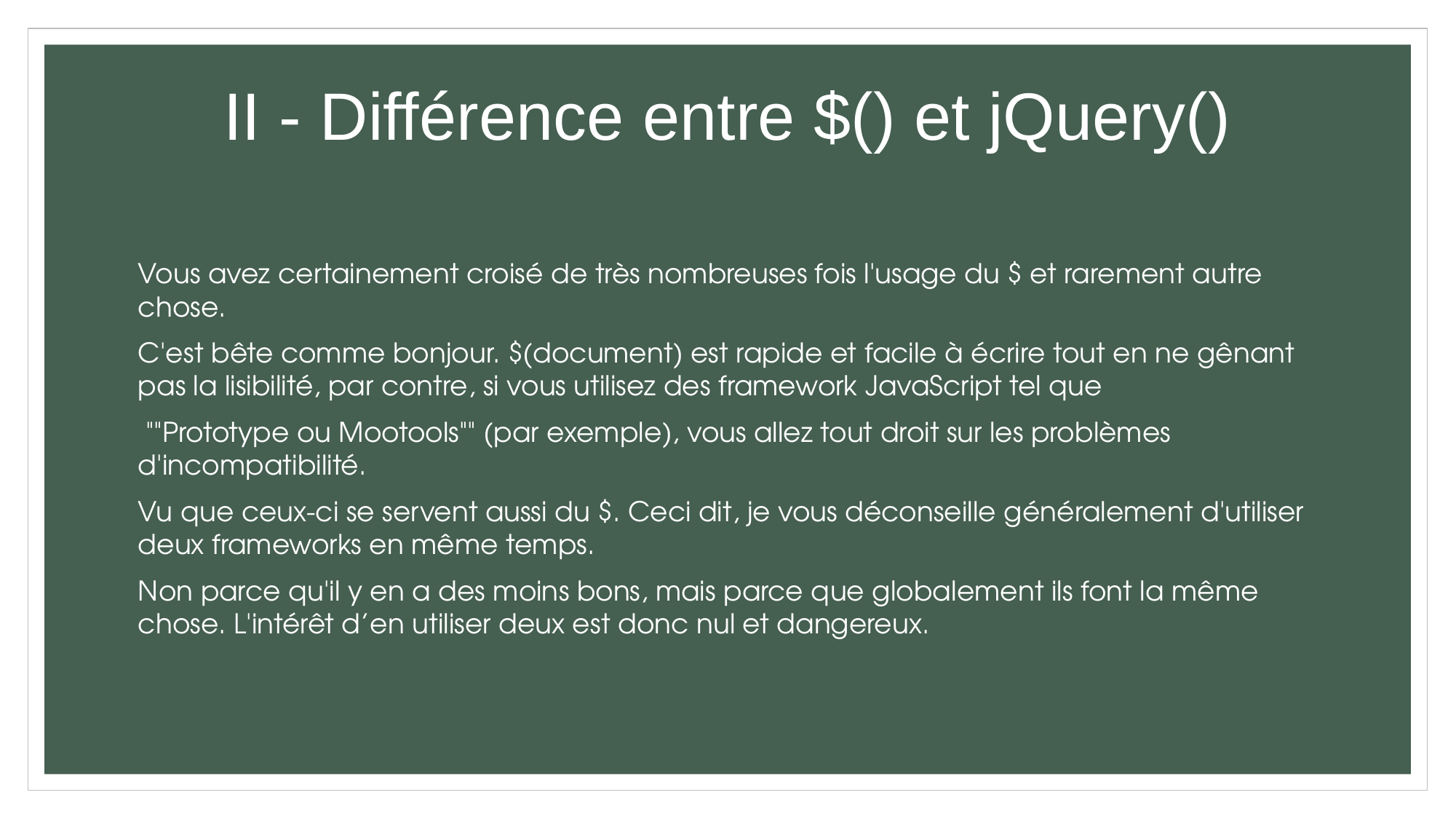

# II - Différence entre $() et jQuery()
Vous avez certainement croisé de très nombreuses fois l'usage du $ et rarement autre chose.
C'est bête comme bonjour. $(document) est rapide et facile à écrire tout en ne gênant pas la lisibilité, par contre, si vous utilisez des framework JavaScript tel que
 ""Prototype ou Mootools"" (par exemple), vous allez tout droit sur les problèmes d'incompatibilité.
Vu que ceux-ci se servent aussi du $. Ceci dit, je vous déconseille généralement d'utiliser deux frameworks en même temps.
Non parce qu'il y en a des moins bons, mais parce que globalement ils font la même chose. L'intérêt d’en utiliser deux est donc nul et dangereux.